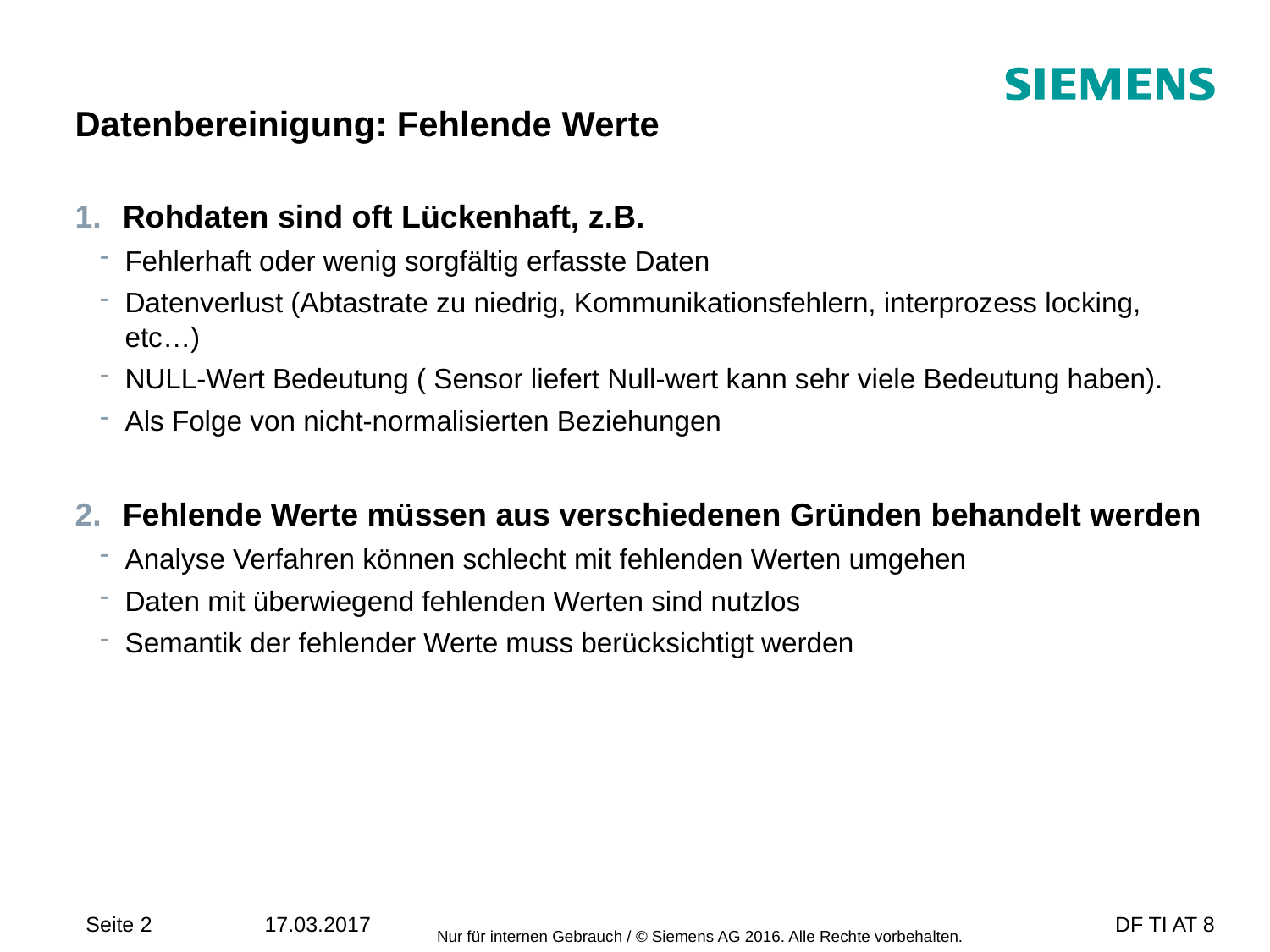

# Datenbereinigung: Fehlende Werte
Rohdaten sind oft Lückenhaft, z.B.
Fehlerhaft oder wenig sorgfältig erfasste Daten
Datenverlust (Abtastrate zu niedrig, Kommunikationsfehlern, interprozess locking, etc…)
NULL-Wert Bedeutung ( Sensor liefert Null-wert kann sehr viele Bedeutung haben).
Als Folge von nicht-normalisierten Beziehungen

Fehlende Werte müssen aus verschiedenen Gründen behandelt werden
Analyse Verfahren können schlecht mit fehlenden Werten umgehen
Daten mit überwiegend fehlenden Werten sind nutzlos
Semantik der fehlender Werte muss berücksichtigt werden